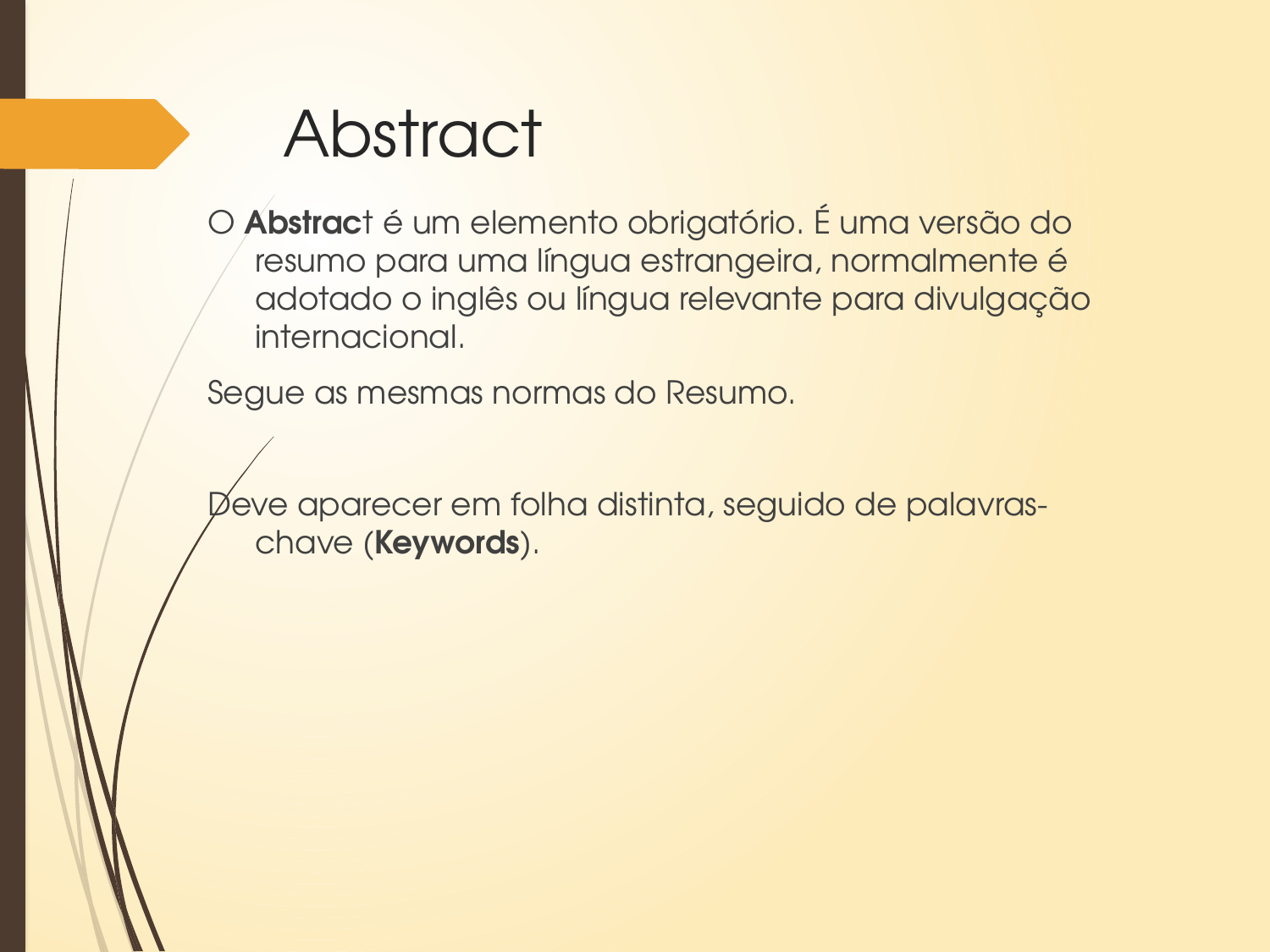

# Abstract
O Abstract é um elemento obrigatório. É uma versão do resumo para uma língua estrangeira, normalmente é adotado o inglês ou língua relevante para divulgação internacional.
Segue as mesmas normas do Resumo.

Deve aparecer em folha distinta, seguido de palavras-chave (Keywords).